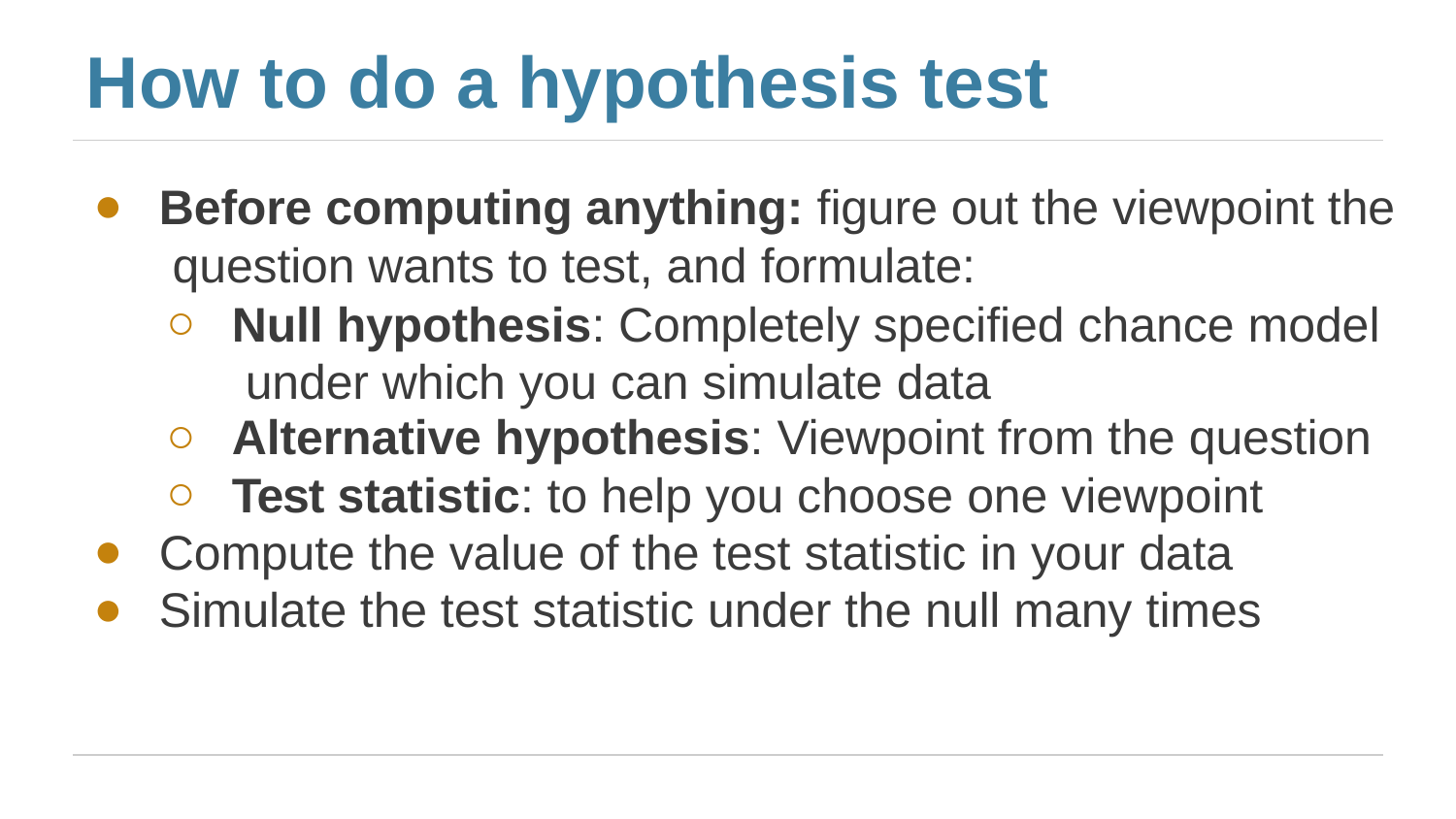

# How to do a hypothesis test
Before computing anything: figure out the viewpoint the  question wants to test, and formulate:
Null hypothesis: Completely specified chance model  under which you can simulate data
Alternative hypothesis: Viewpoint from the question
Test statistic: to help you choose one viewpoint
Compute the value of the test statistic in your data
Simulate the test statistic under the null many times